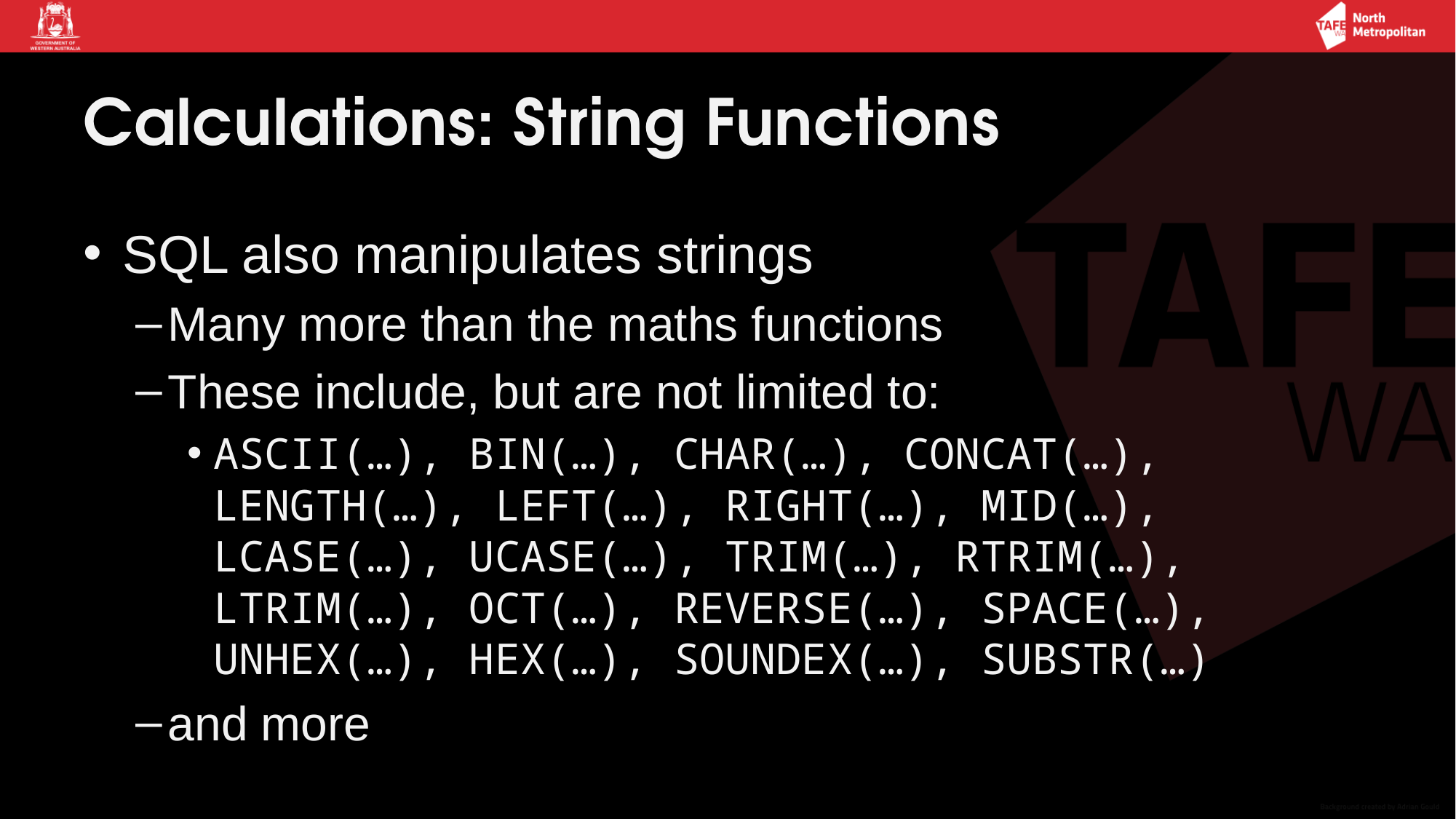

# Calculations: String Functions
SQL also manipulates strings
Many more than the maths functions
These include, but are not limited to:
ASCII(…), BIN(…), CHAR(…), CONCAT(…), LENGTH(…), LEFT(…), RIGHT(…), MID(…), LCASE(…), UCASE(…), TRIM(…), RTRIM(…), LTRIM(…), OCT(…), REVERSE(…), SPACE(…), UNHEX(…), HEX(…), SOUNDEX(…), SUBSTR(…)
and more